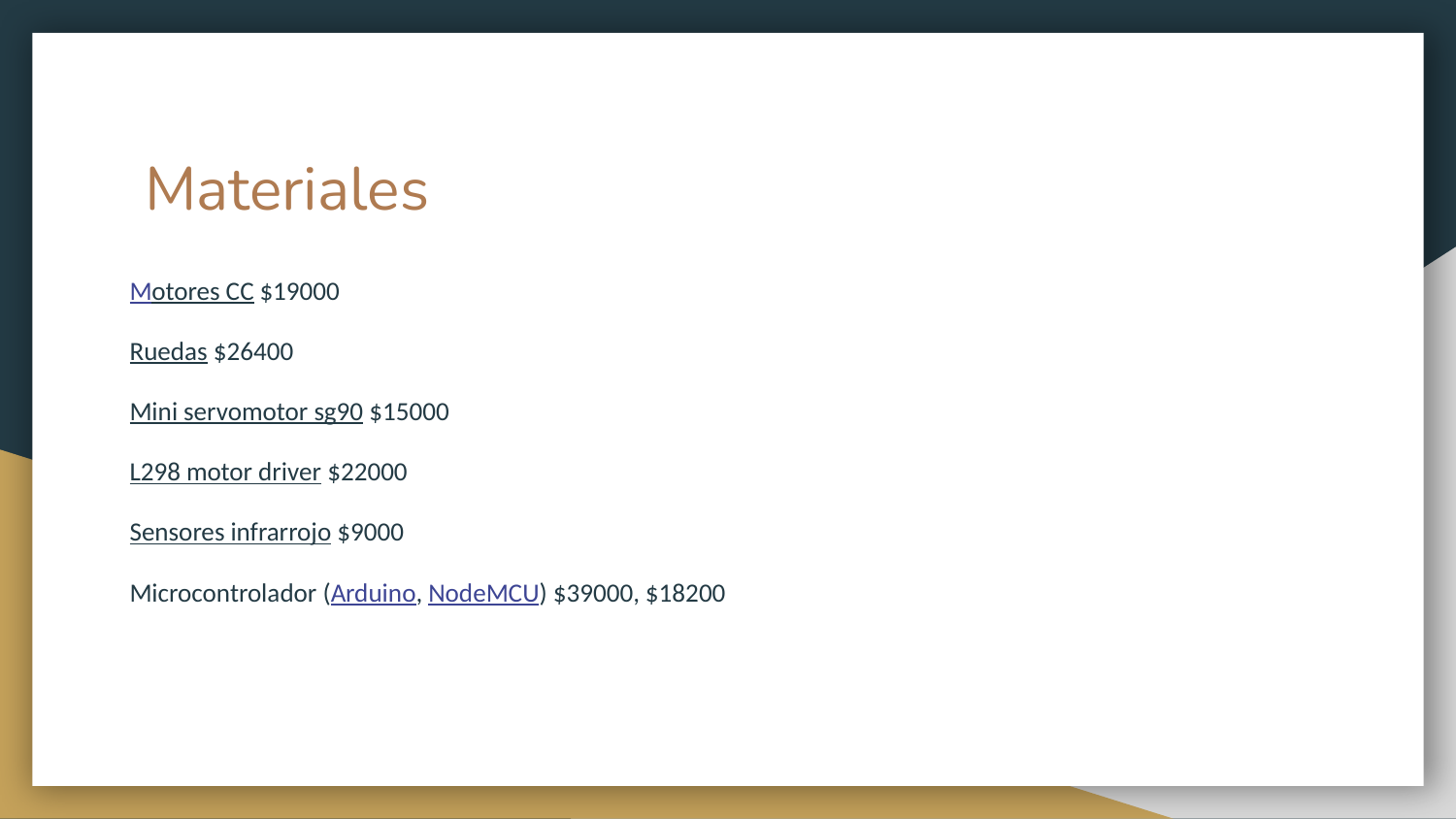

# Materiales
Motores CC $19000
Ruedas $26400
Mini servomotor sg90 $15000
L298 motor driver $22000
Sensores infrarrojo $9000
Microcontrolador (Arduino, NodeMCU) $39000, $18200